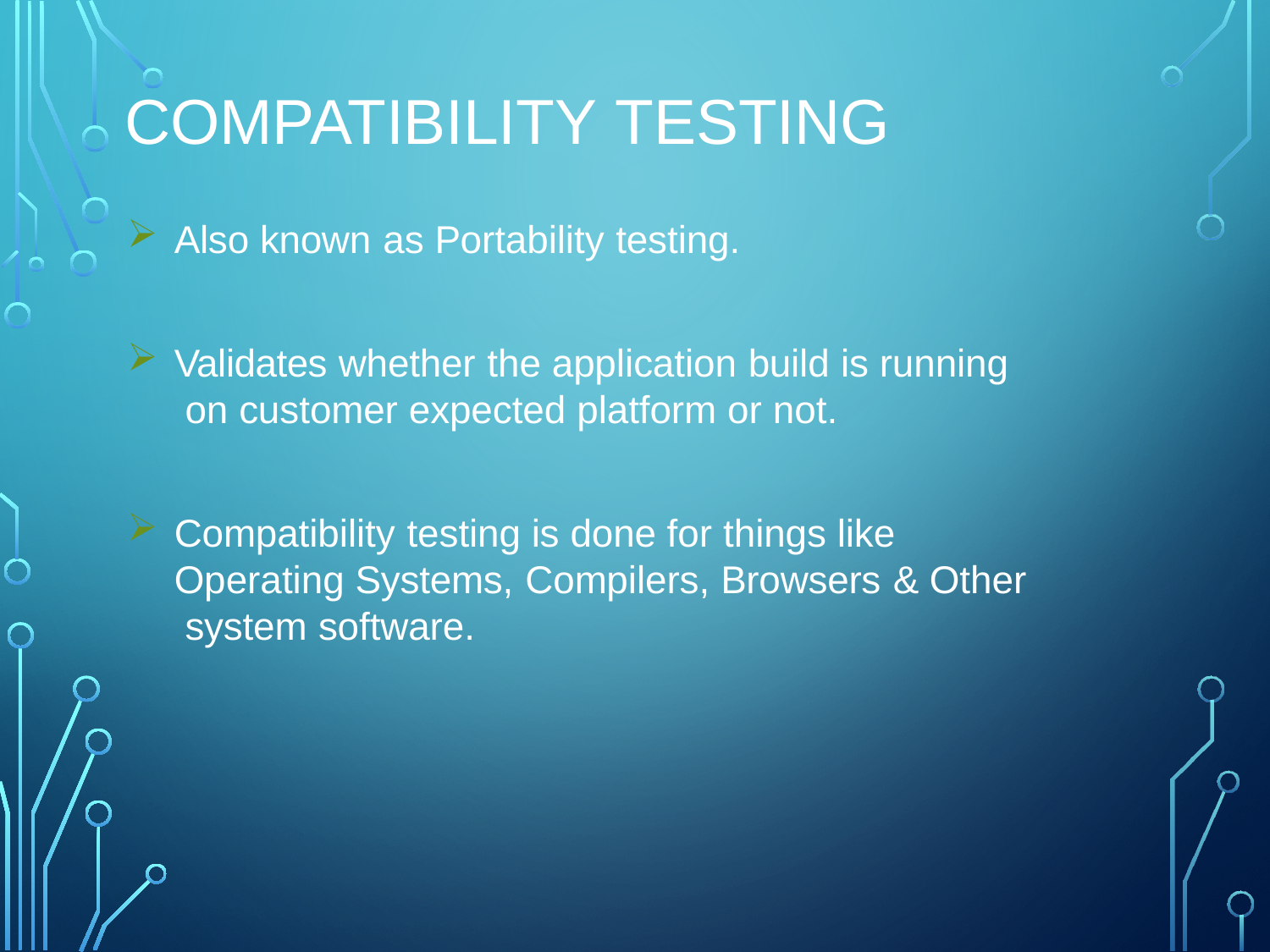

# Compatibility testing
Also known as Portability testing.

Validates whether the application build is running  on customer expected platform or not.

Compatibility testing is done for things like  Operating Systems, Compilers, Browsers & Other  system software.